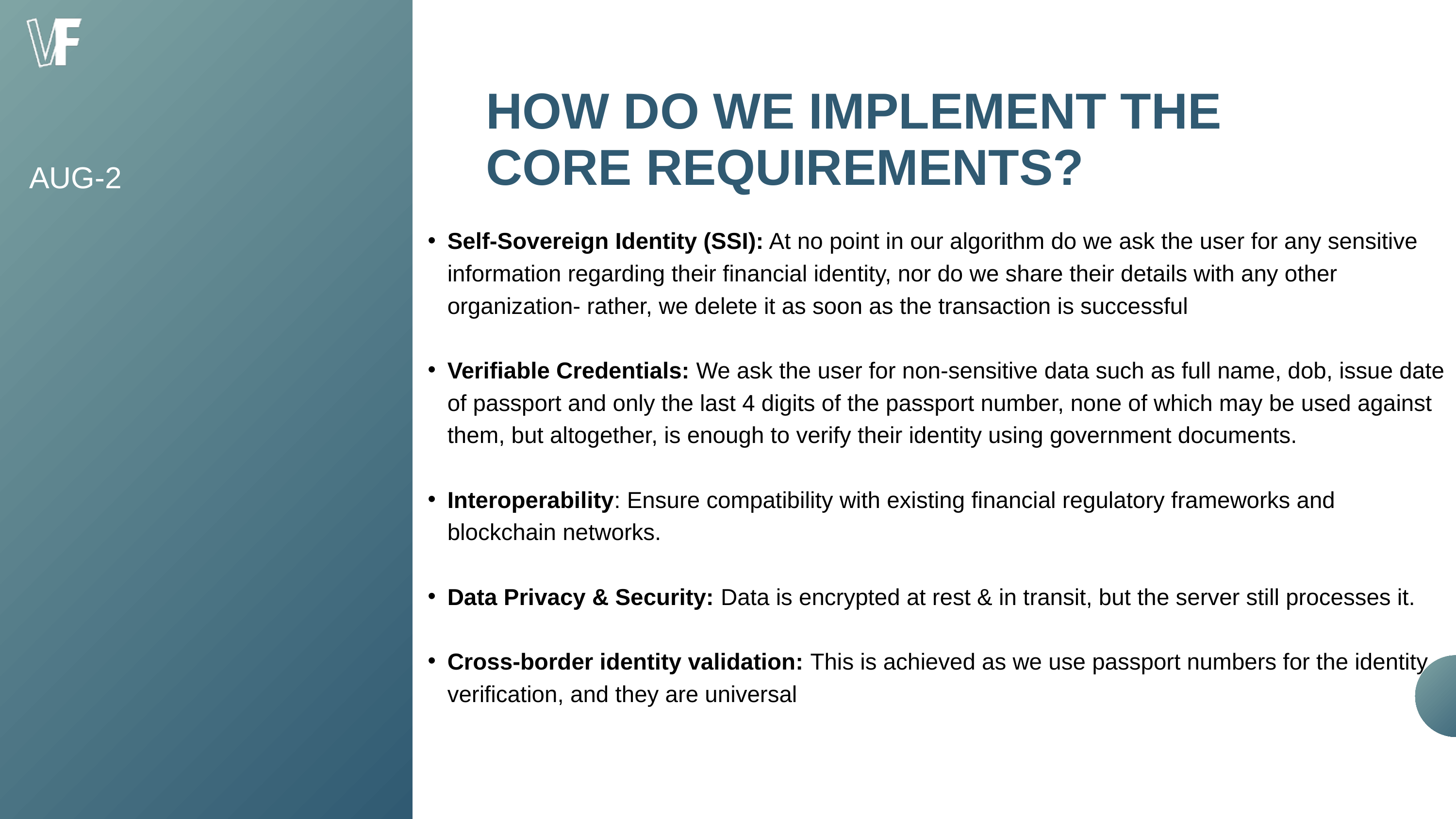

HOW DO WE IMPLEMENT THE CORE REQUIREMENTS?
AUG-2

Self-Sovereign Identity (SSI): At no point in our algorithm do we ask the user for any sensitive information regarding their financial identity, nor do we share their details with any other organization- rather, we delete it as soon as the transaction is successful

Verifiable Credentials: We ask the user for non-sensitive data such as full name, dob, issue date of passport and only the last 4 digits of the passport number, none of which may be used against them, but altogether, is enough to verify their identity using government documents.

Interoperability: Ensure compatibility with existing financial regulatory frameworks and blockchain networks.

Data Privacy & Security: Data is encrypted at rest & in transit, but the server still processes it.

Cross-border identity validation: This is achieved as we use passport numbers for the identity verification, and they are universal